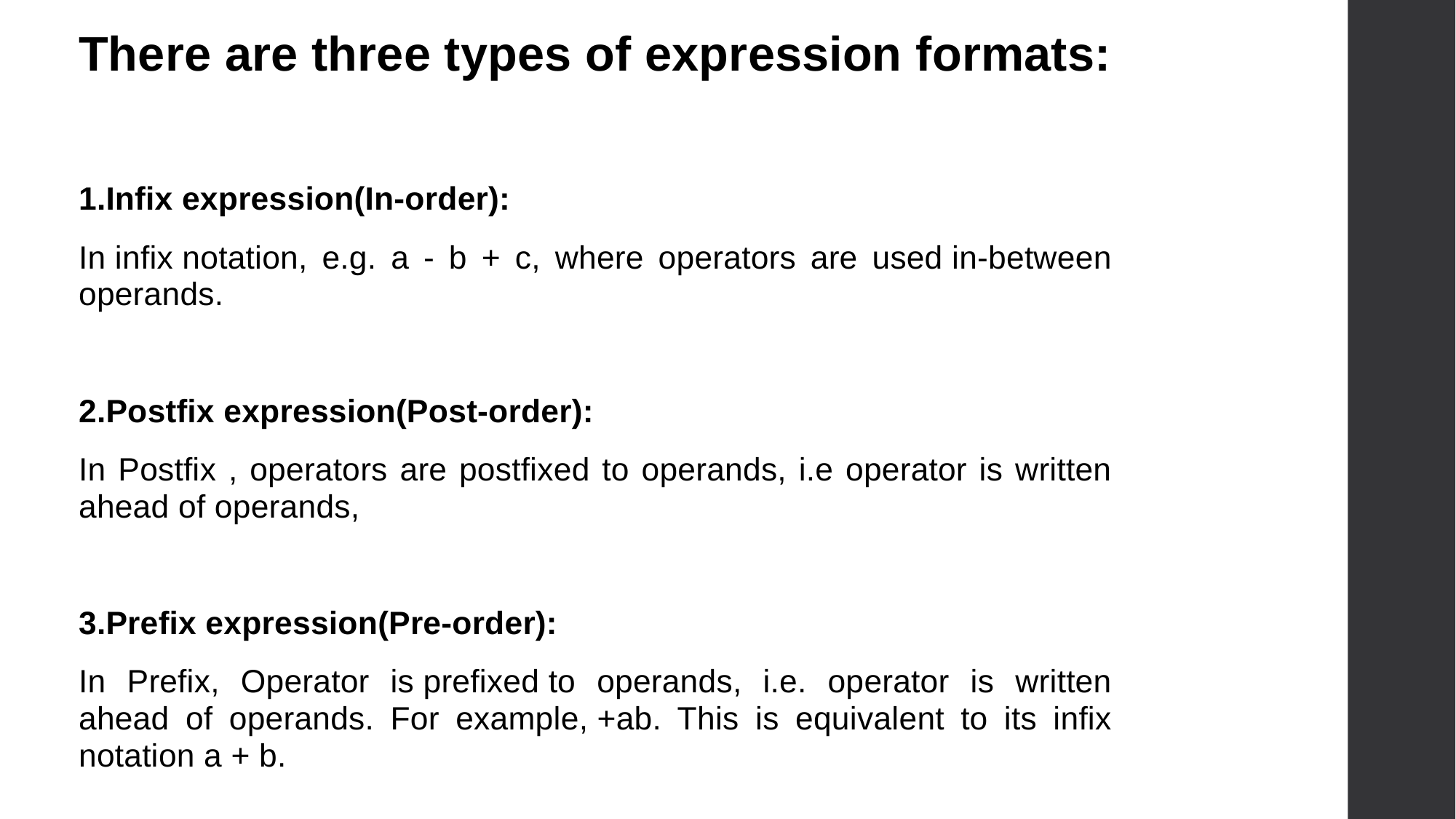

There are three types of expression formats:

1.Infix expression(In-order):
In infix notation, e.g. a - b + c, where operators are used in-between operands.

2.Postfix expression(Post-order):
In Postfix , operators are postfixed to operands, i.e operator is written ahead of operands,

3.Prefix expression(Pre-order):
In Prefix, Operator is prefixed to operands, i.e. operator is written ahead of operands. For example, +ab. This is equivalent to its infix notation a + b.